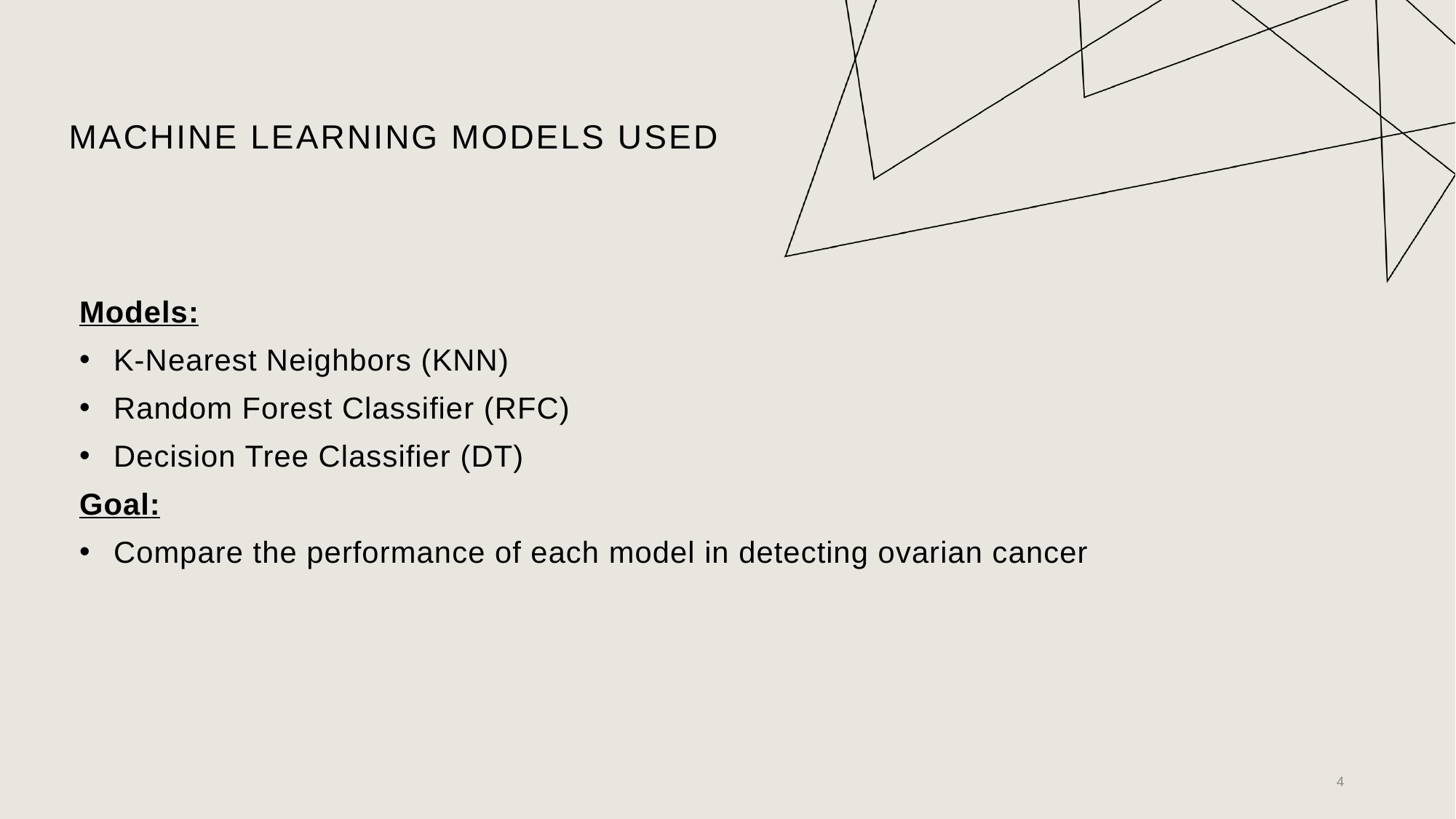

# Machine Learning Models Used
Models:
K-Nearest Neighbors (KNN)
Random Forest Classifier (RFC)
Decision Tree Classifier (DT)
Goal:
Compare the performance of each model in detecting ovarian cancer
4